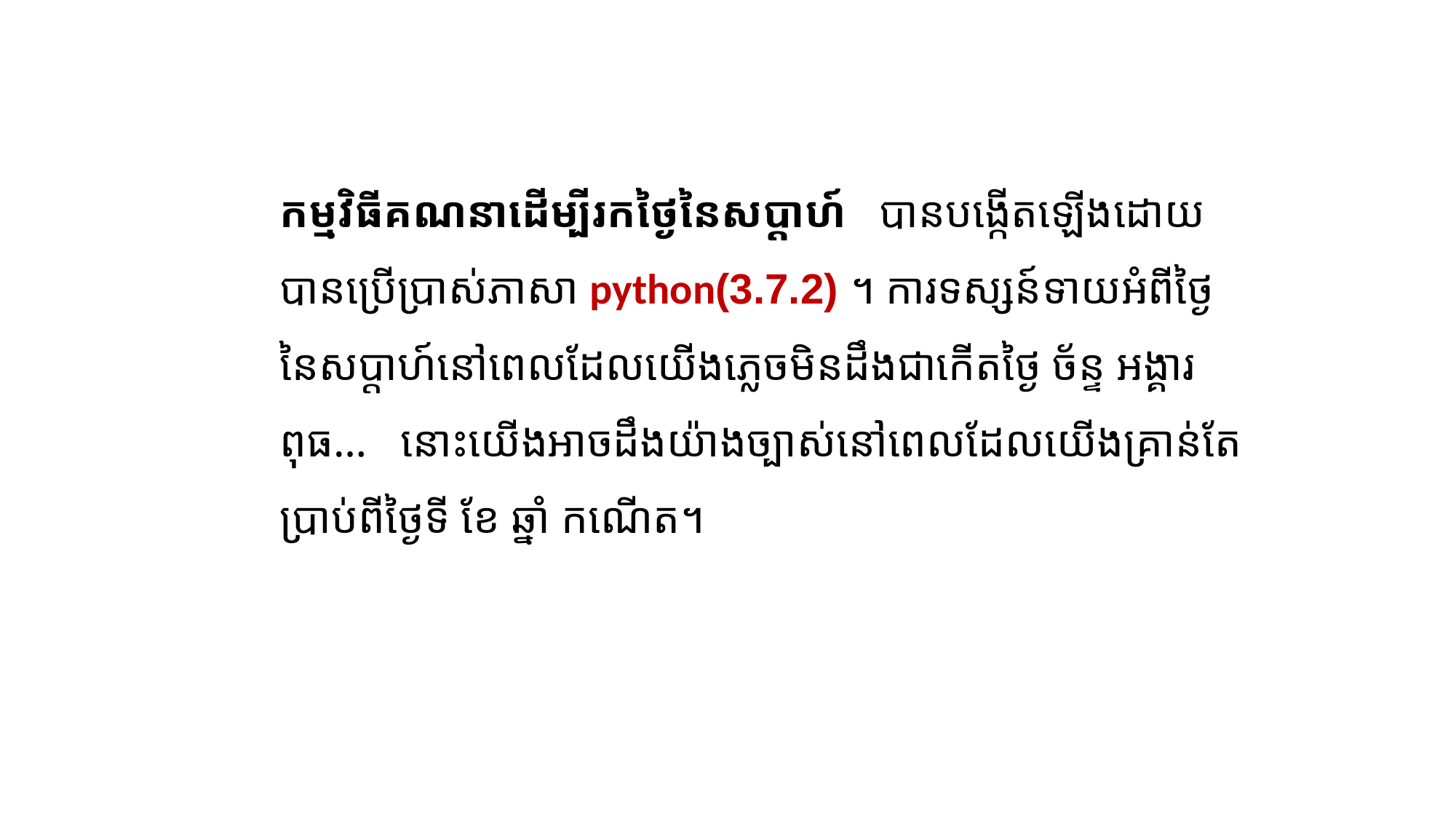

កម្មវិធីគណនាដើម្បីរកថ្ងៃនៃសប្តាហ៍   បានបង្កើតឡើងដោយបានប្រើប្រាស់ភាសា ​python(3.7.2) ។ ការទស្សន៍ទាយអំពីថ្ងៃនៃសប្តាហ៍នៅពេលដែលយើងភ្លេចមិនដឹងជាកើតថ្ងៃ ច័ន្ទ អង្គារ ពុធ…   នោះយើងអាចដឹងយ៉ាងច្បាស់នៅពេលដែលយើងគ្រាន់តែប្រាប់ពីថ្ងៃទី ខែ ឆ្នាំ កណើត។